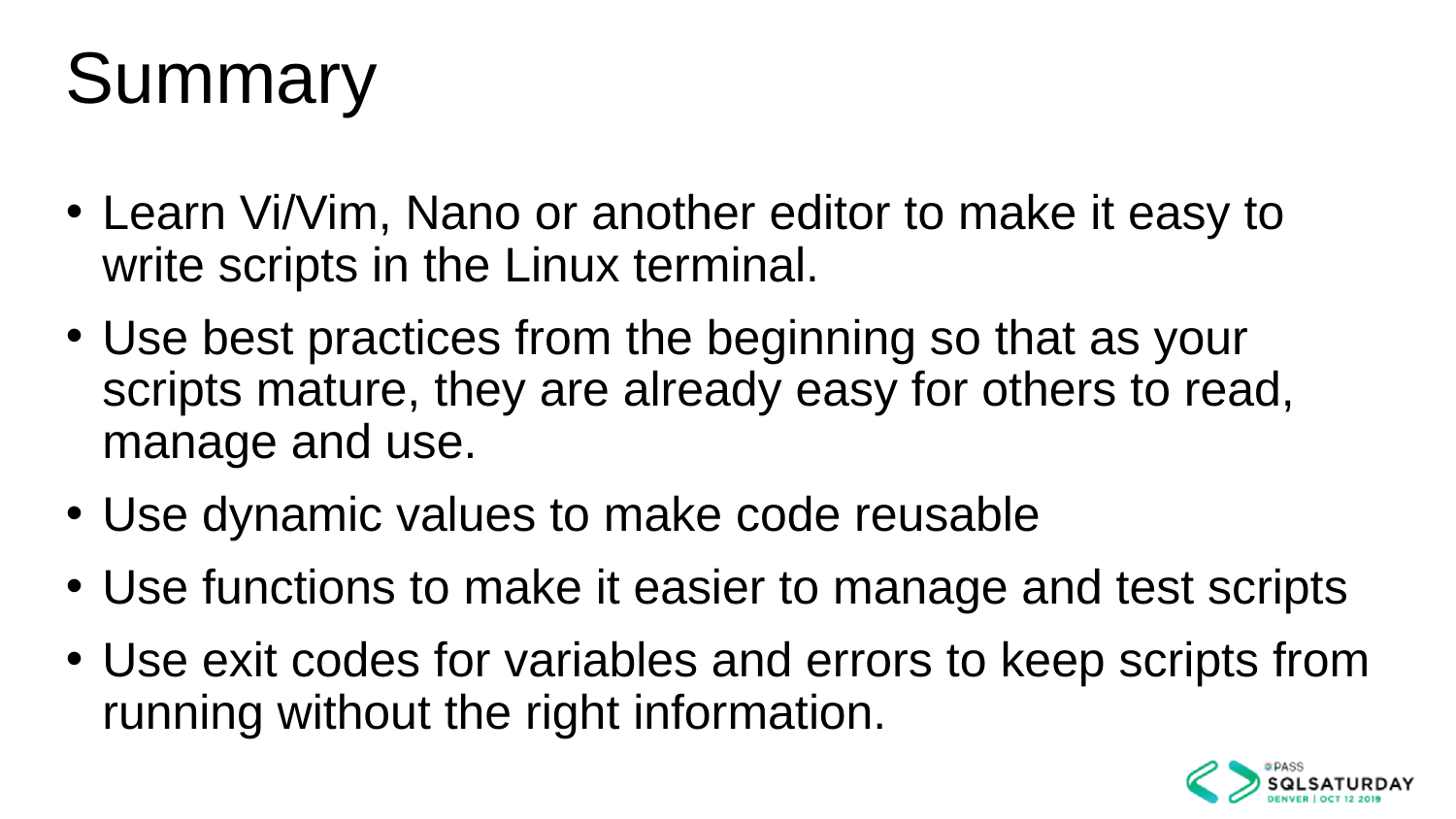

47
# Summary
Learn Vi/Vim, Nano or another editor to make it easy to write scripts in the Linux terminal.
Use best practices from the beginning so that as your scripts mature, they are already easy for others to read, manage and use.
Use dynamic values to make code reusable
Use functions to make it easier to manage and test scripts
Use exit codes for variables and errors to keep scripts from running without the right information.